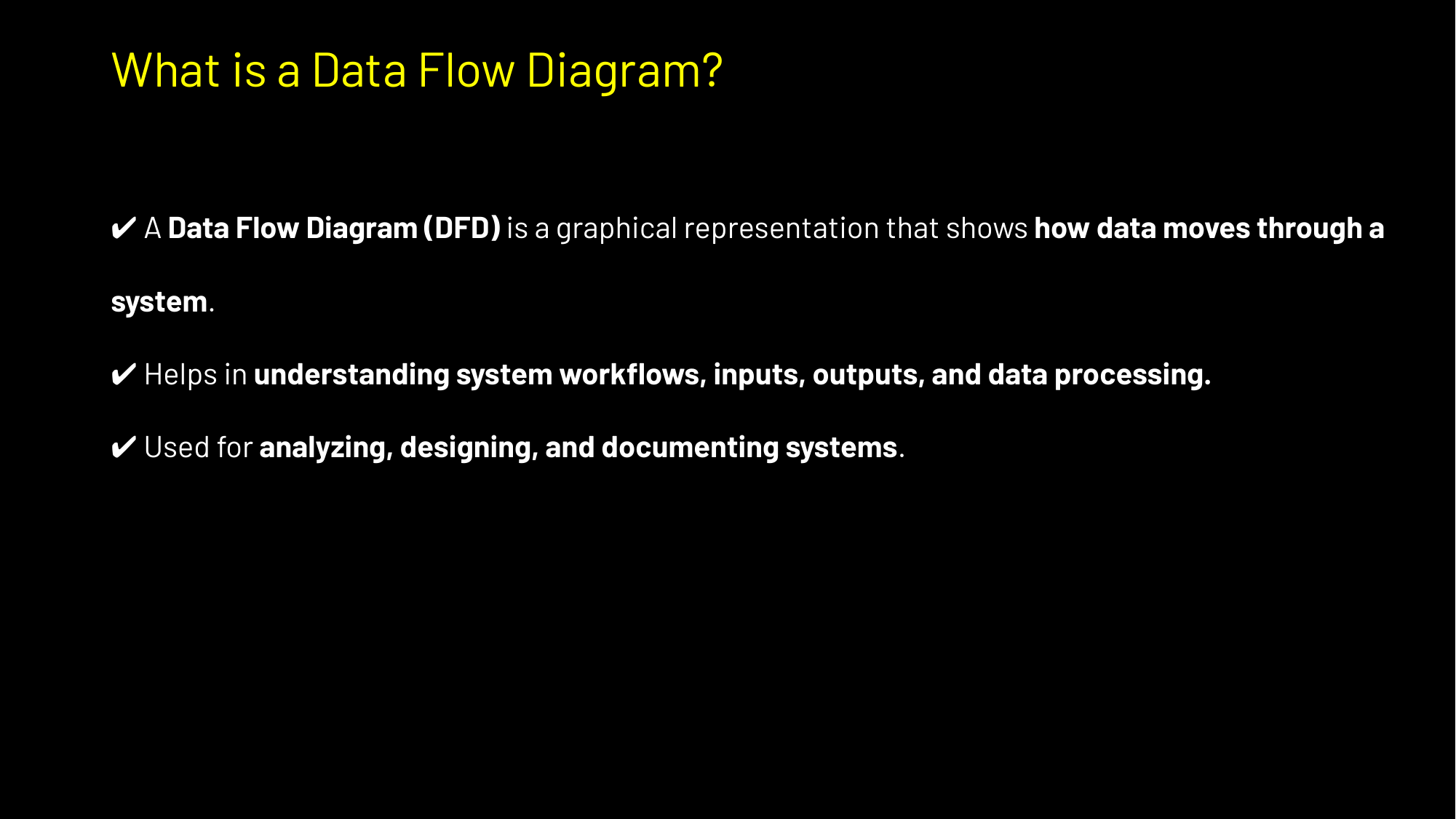

# What is a Data Flow Diagram?
✔ A Data Flow Diagram (DFD) is a graphical representation that shows how data moves through a system.
✔ Helps in understanding system workflows, inputs, outputs, and data processing.
✔ Used for analyzing, designing, and documenting systems.